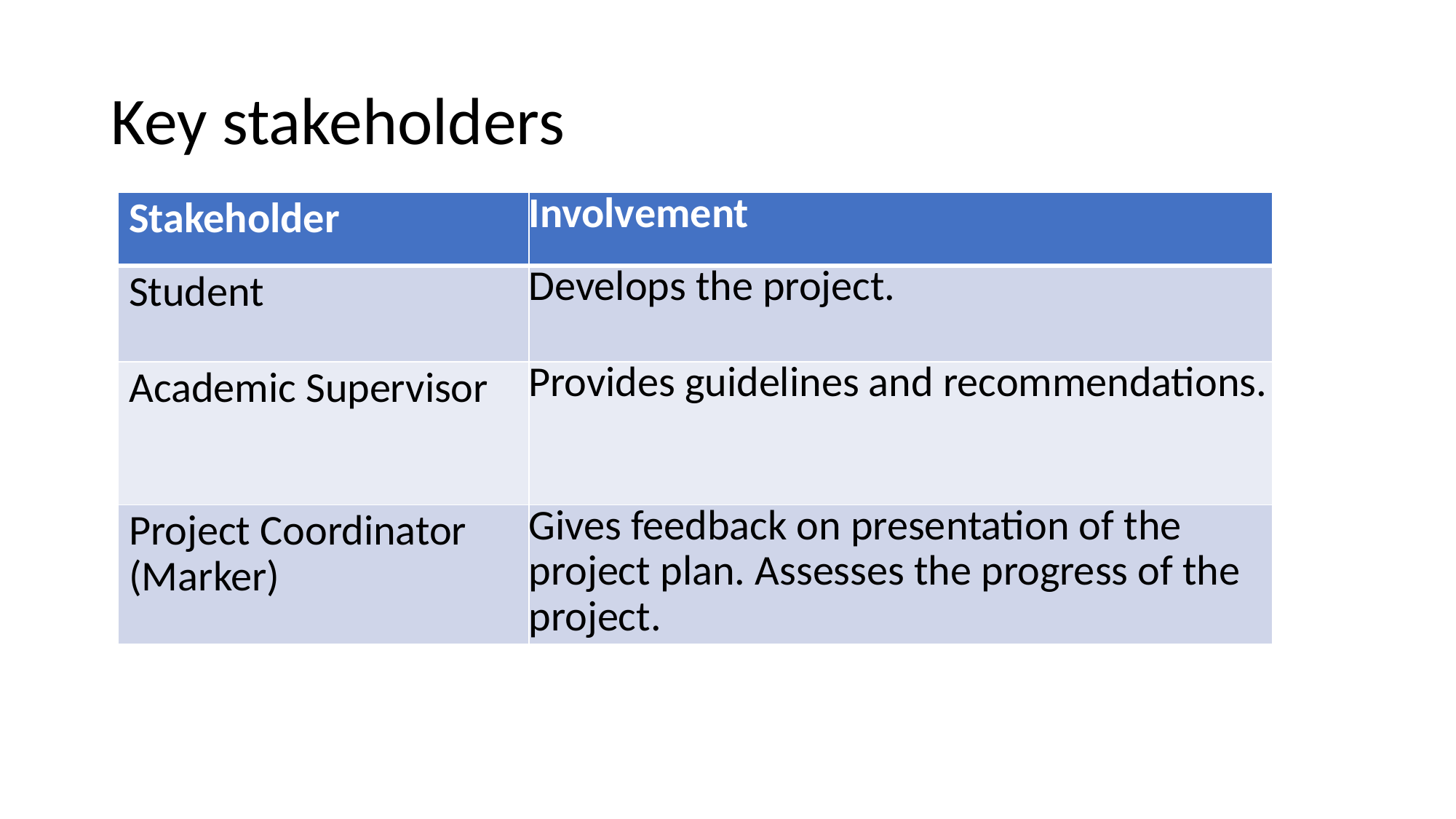

# Key stakeholders
| Stakeholder | Involvement |
| --- | --- |
| Student | Develops the project. |
| Academic Supervisor | Provides guidelines and recommendations. |
| Project Coordinator (Marker) | Gives feedback on presentation of the project plan. Assesses the progress of the project. |